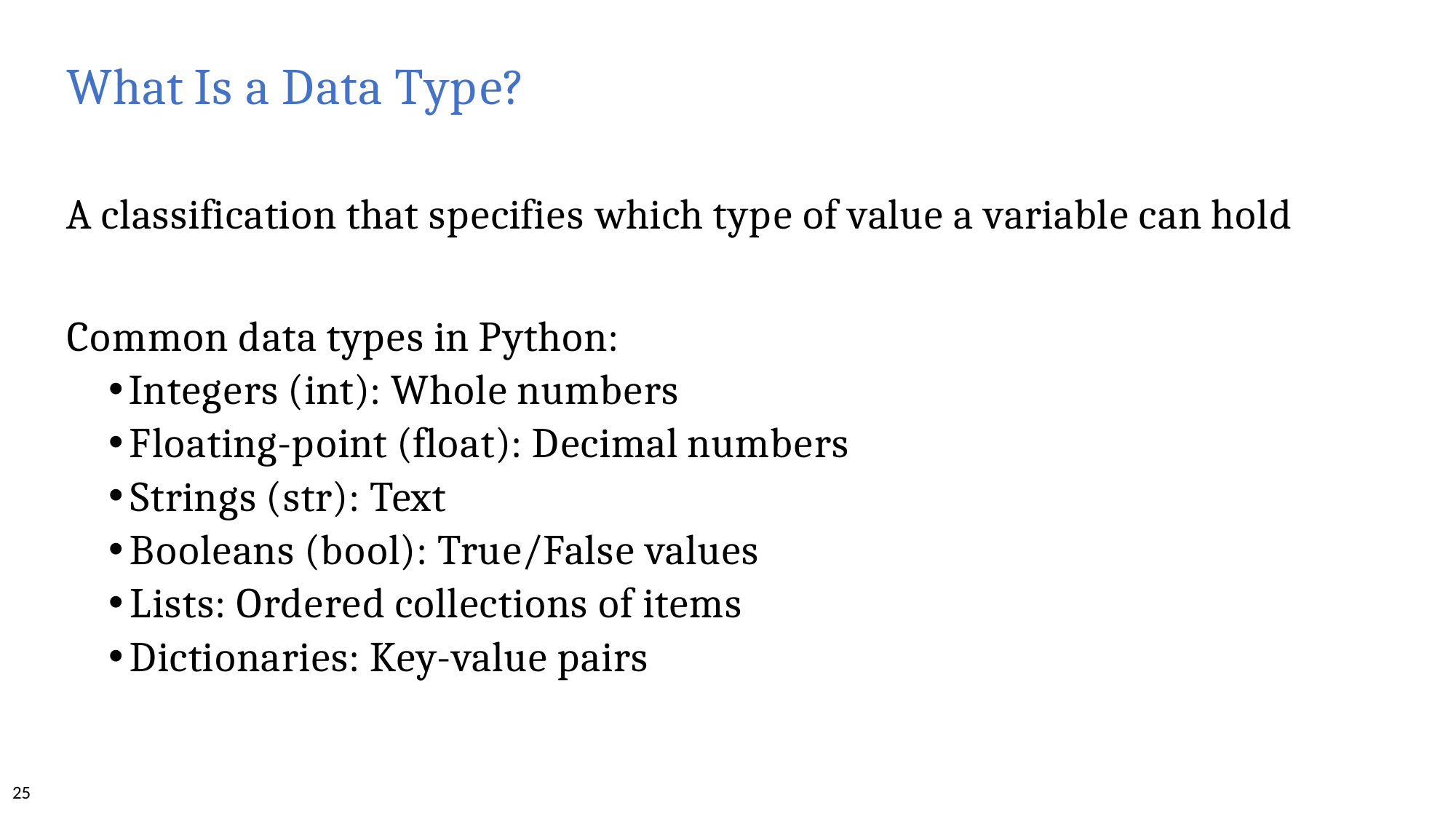

# What Is a Data Type?
A classification that specifies which type of value a variable can hold

Common data types in Python:
Integers (int): Whole numbers
Floating-point (float): Decimal numbers
Strings (str): Text
Booleans (bool): True/False values
Lists: Ordered collections of items
Dictionaries: Key-value pairs
25